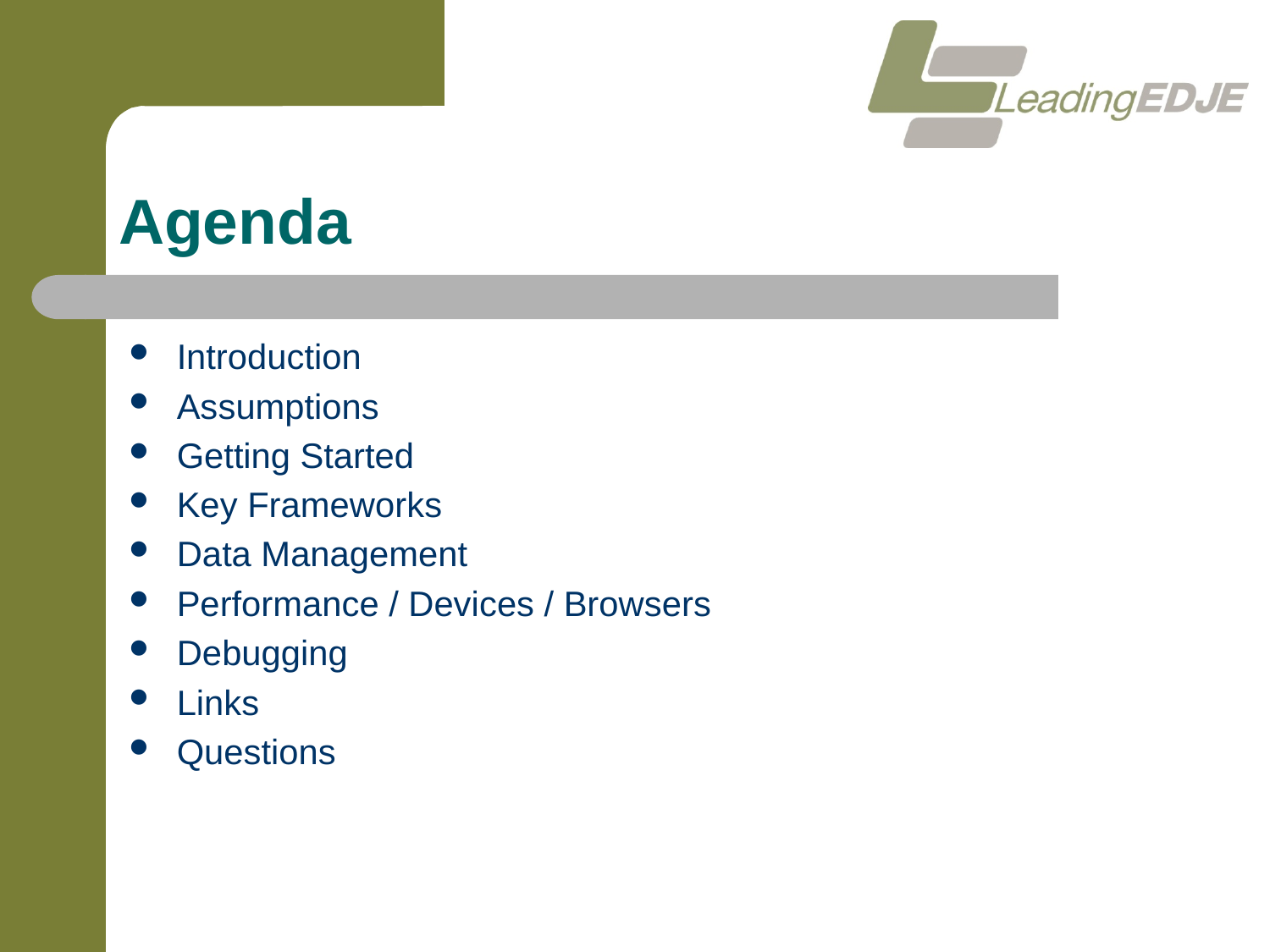

# Agenda
Introduction
Assumptions
Getting Started
Key Frameworks
Data Management
Performance / Devices / Browsers
Debugging
Links
Questions